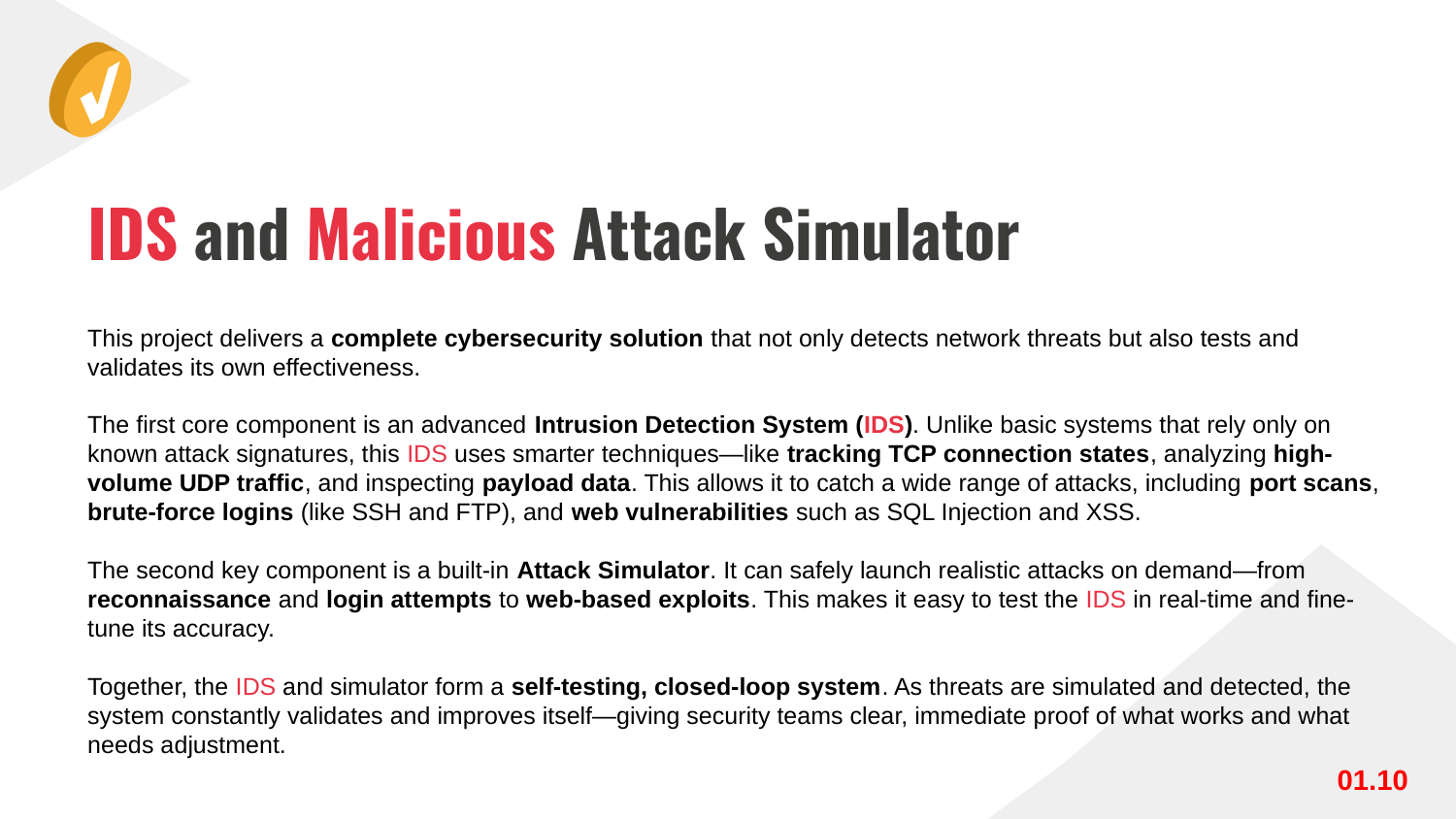

# IDS and Malicious Attack Simulator
This project delivers a complete cybersecurity solution that not only detects network threats but also tests and validates its own effectiveness.

The first core component is an advanced Intrusion Detection System (IDS). Unlike basic systems that rely only on known attack signatures, this IDS uses smarter techniques—like tracking TCP connection states, analyzing high-volume UDP traffic, and inspecting payload data. This allows it to catch a wide range of attacks, including port scans, brute-force logins (like SSH and FTP), and web vulnerabilities such as SQL Injection and XSS.

The second key component is a built-in Attack Simulator. It can safely launch realistic attacks on demand—from reconnaissance and login attempts to web-based exploits. This makes it easy to test the IDS in real-time and fine-tune its accuracy.

Together, the IDS and simulator form a self-testing, closed-loop system. As threats are simulated and detected, the system constantly validates and improves itself—giving security teams clear, immediate proof of what works and what needs adjustment.
01.10